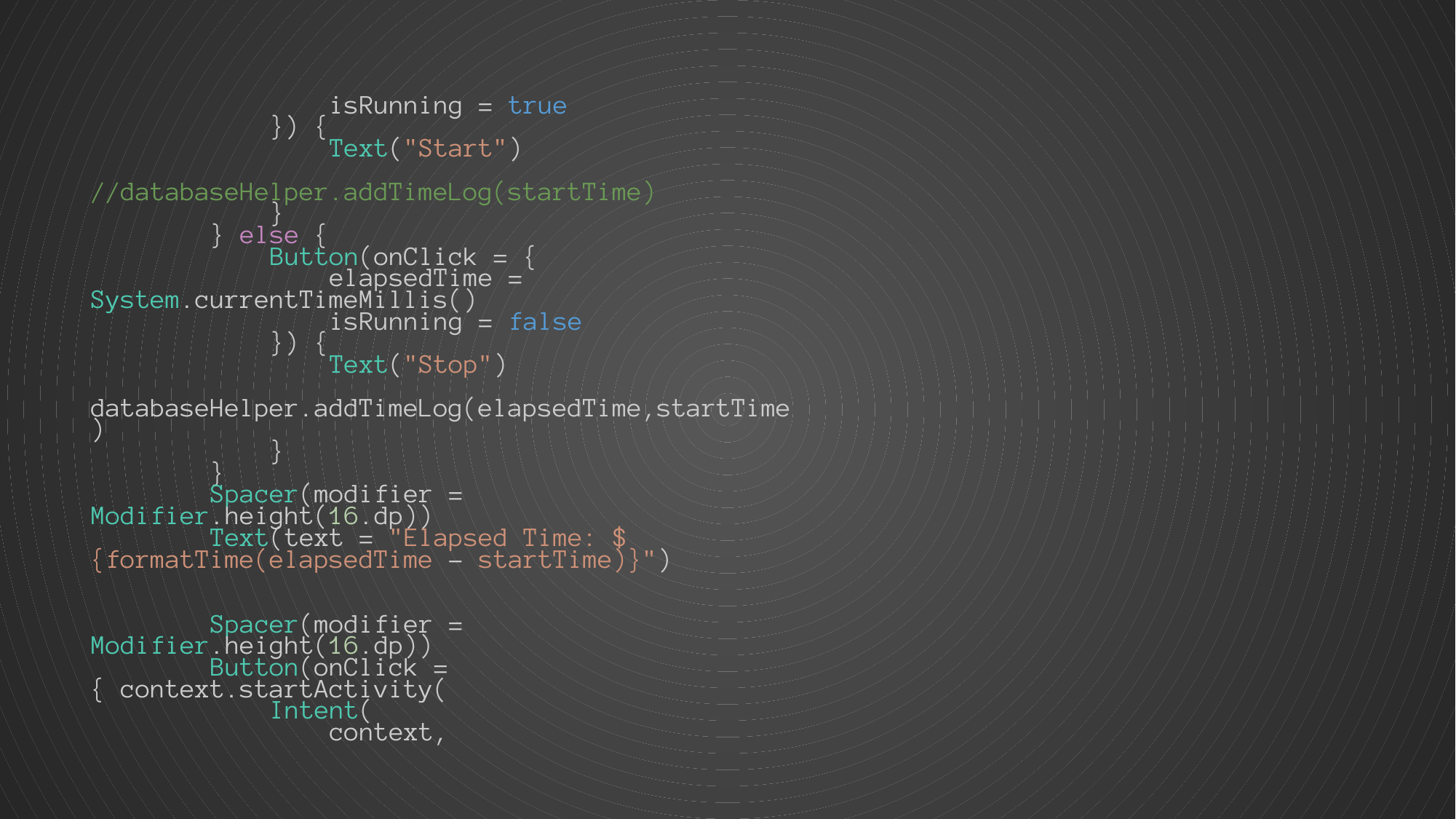

isRunning = true
            }) {
                Text("Start")
                //databaseHelper.addTimeLog(startTime)
            }
        } else {
            Button(onClick = {
                elapsedTime = System.currentTimeMillis()
                isRunning = false
            }) {
                Text("Stop")
                databaseHelper.addTimeLog(elapsedTime,startTime)
            }
        }
        Spacer(modifier = Modifier.height(16.dp))
        Text(text = "Elapsed Time: ${formatTime(elapsedTime - startTime)}")
        Spacer(modifier = Modifier.height(16.dp))
        Button(onClick = { context.startActivity(
            Intent(
                context,